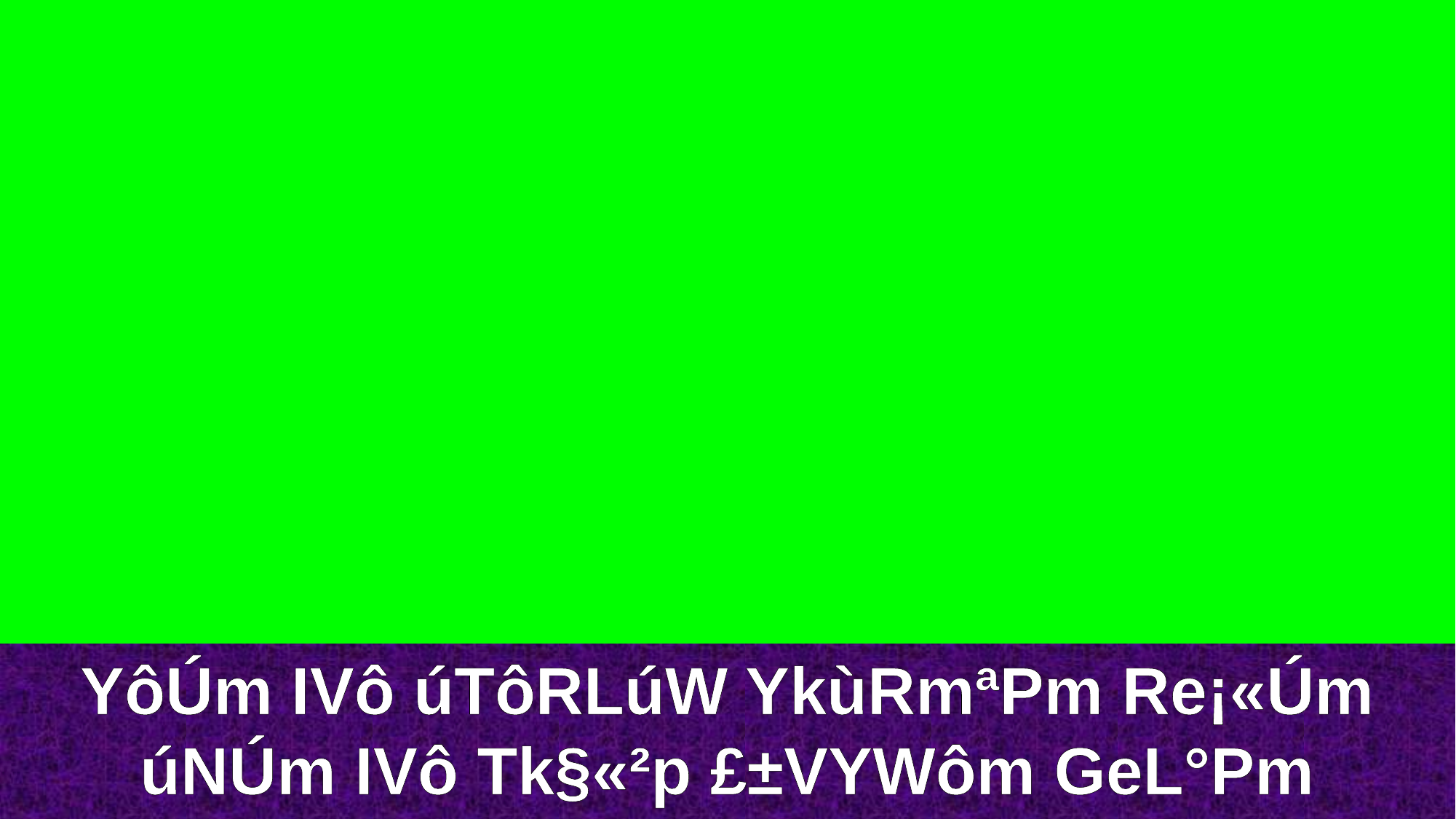

YôÚm IVô úTôRLúW YkùRmªPm Re¡«Úm
úNÚm IVô Tk§«²p £±VYWôm GeL°Pm